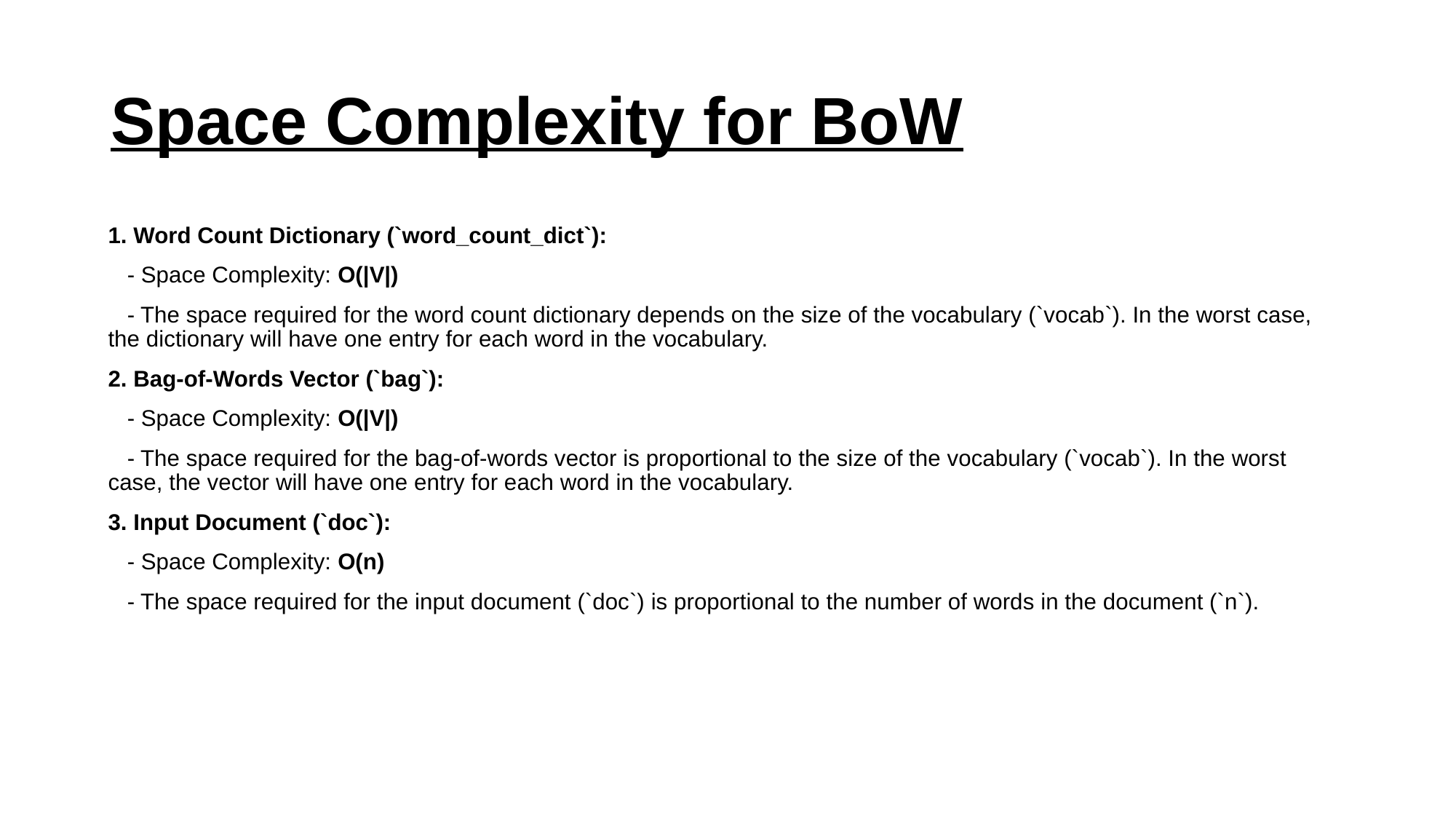

# Space Complexity for BoW

1. Word Count Dictionary (`word_count_dict`):
   - Space Complexity: O(|V|)
   - The space required for the word count dictionary depends on the size of the vocabulary (`vocab`). In the worst case, the dictionary will have one entry for each word in the vocabulary.
2. Bag-of-Words Vector (`bag`):
   - Space Complexity: O(|V|)
   - The space required for the bag-of-words vector is proportional to the size of the vocabulary (`vocab`). In the worst case, the vector will have one entry for each word in the vocabulary.
3. Input Document (`doc`):
   - Space Complexity: O(n)
   - The space required for the input document (`doc`) is proportional to the number of words in the document (`n`).